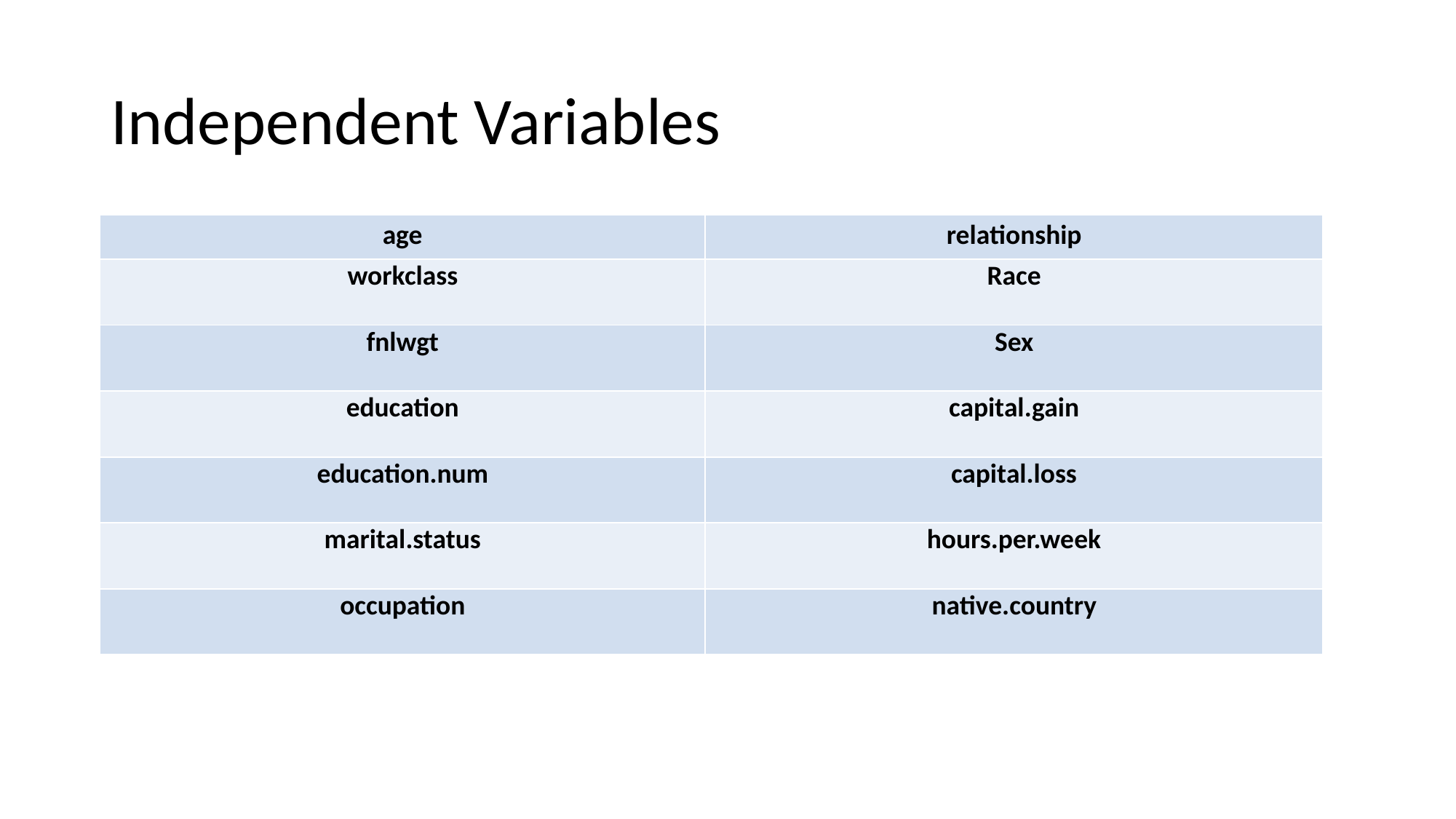

# Independent Variables
| age | relationship |
| --- | --- |
| workclass | Race |
| fnlwgt | Sex |
| education | capital.gain |
| education.num | capital.loss |
| marital.status | hours.per.week |
| occupation | native.country |